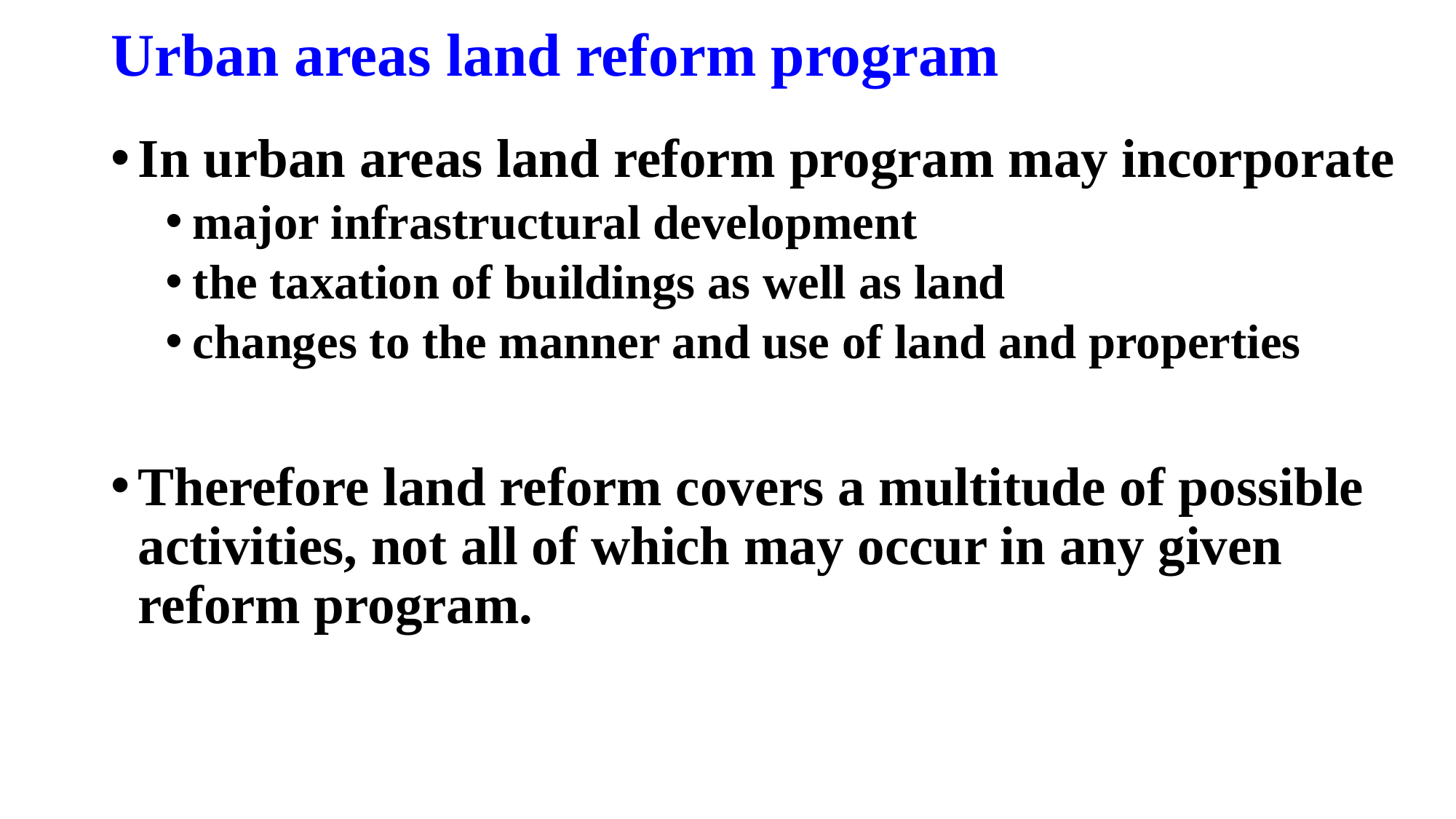

# Urban areas land reform program
In urban areas land reform program may incorporate
major infrastructural development
the taxation of buildings as well as land
changes to the manner and use of land and properties

Therefore land reform covers a multitude of possible activities, not all of which may occur in any given reform program.